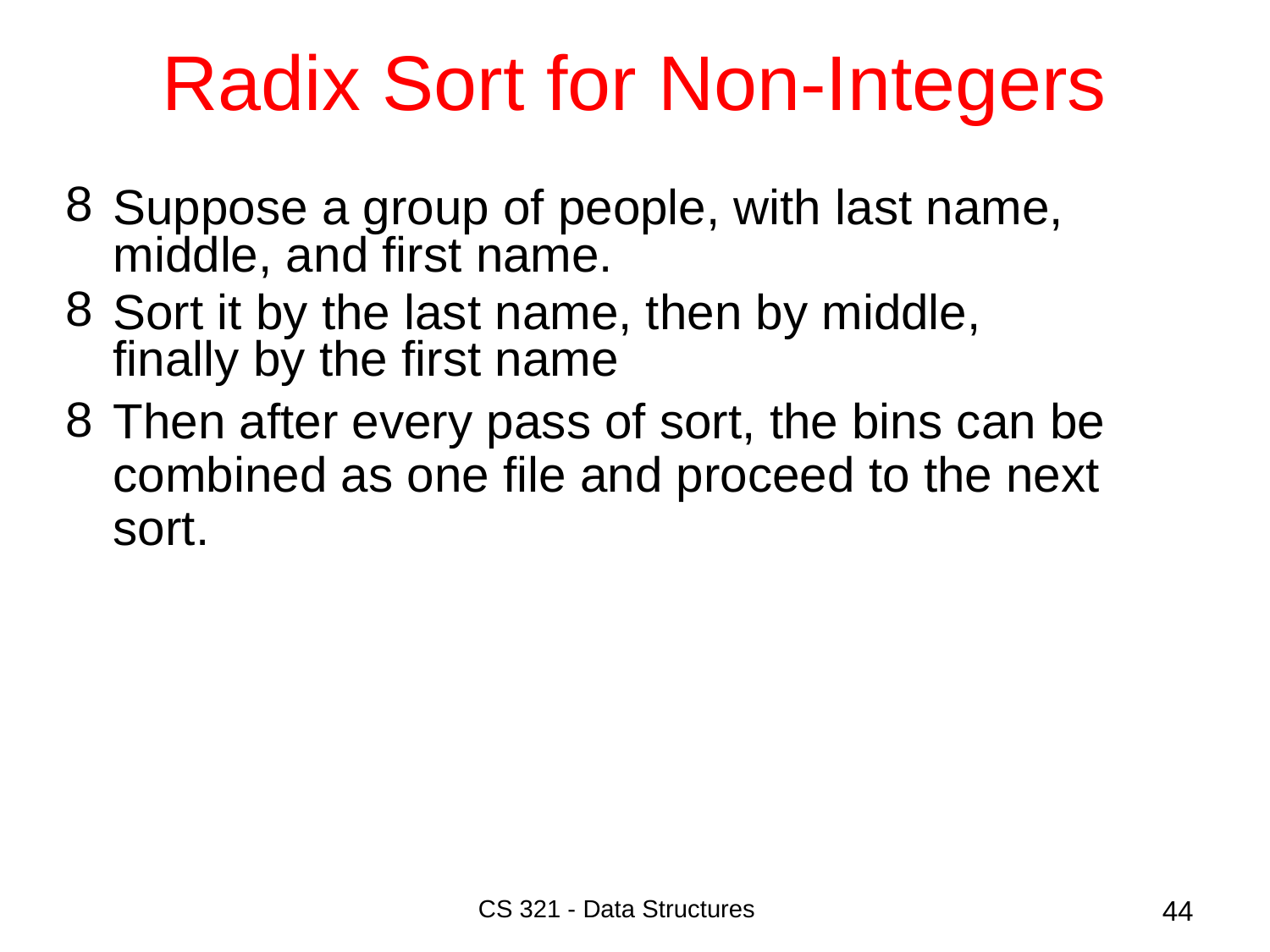

# Radix Sort for Non-Integers
Suppose a group of people, with last name, middle, and first name.
Sort it by the last name, then by middle, finally by the first name
Then after every pass of sort, the bins can be combined as one file and proceed to the next sort.

CS 321 - Data Structures
44